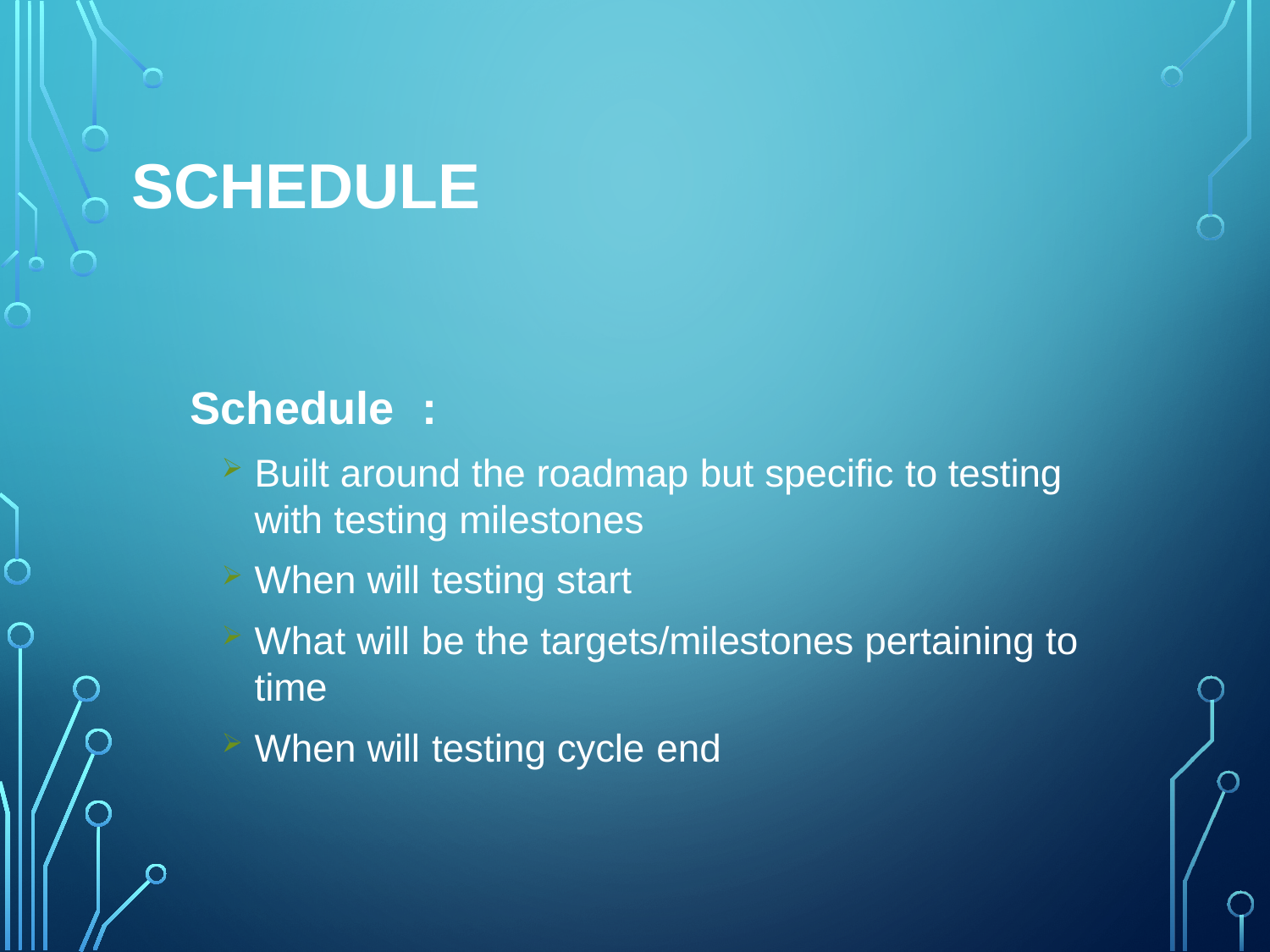

# Schedule
Schedule	:
Built around the roadmap but specific to testing
with testing milestones
When will testing start
What will be the targets/milestones pertaining to
time
When will testing cycle end